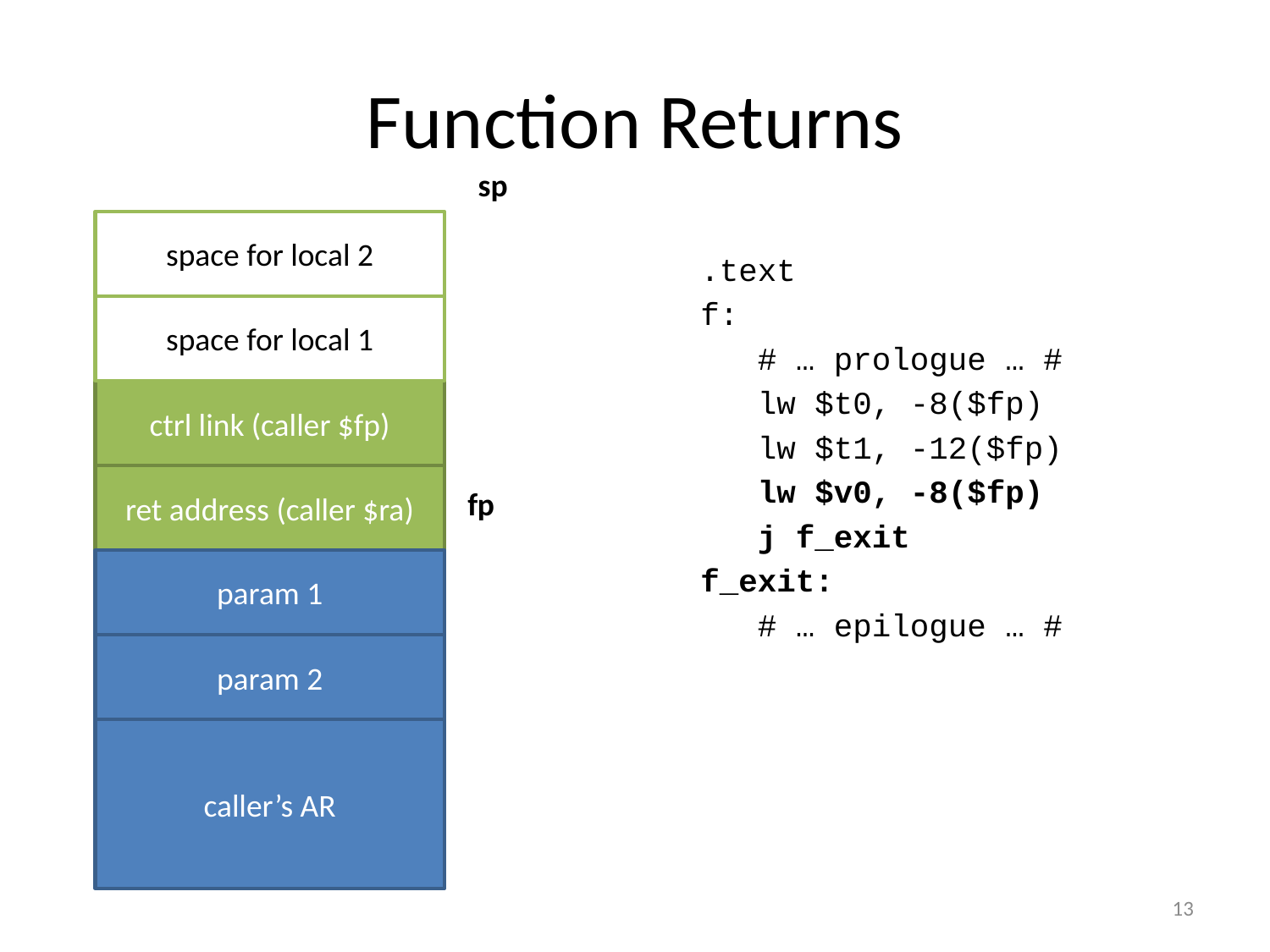

# Function Returns
sp
space for local 2
.text
f:
   # … prologue … #
   lw $t0, -8($fp)
   lw $t1, -12($fp)
   lw $v0, -8($fp)
   j f_exit
f_exit:
   # … epilogue … #
space for local 1
ctrl link (caller $fp)
ret address (caller $ra)
fp
param 1
param 2
caller’s AR
13